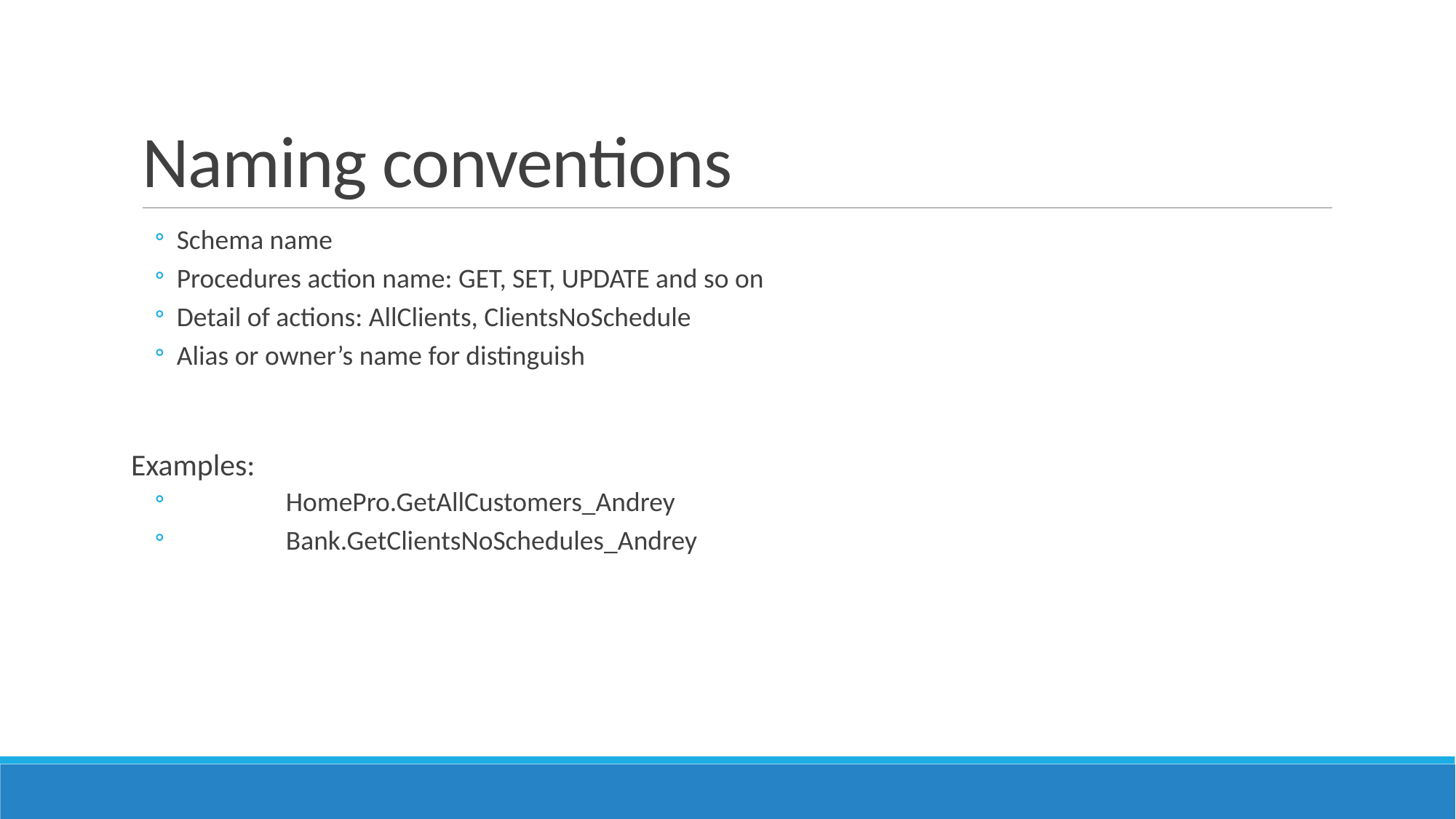

# Naming conventions
Schema name
Procedures action name: GET, SET, UPDATE and so on
Detail of actions: AllClients, ClientsNoSchedule
Alias or owner’s name for distinguish

Examples:
	HomePro.GetAllCustomers_Andrey
	Bank.GetClientsNoSchedules_Andrey